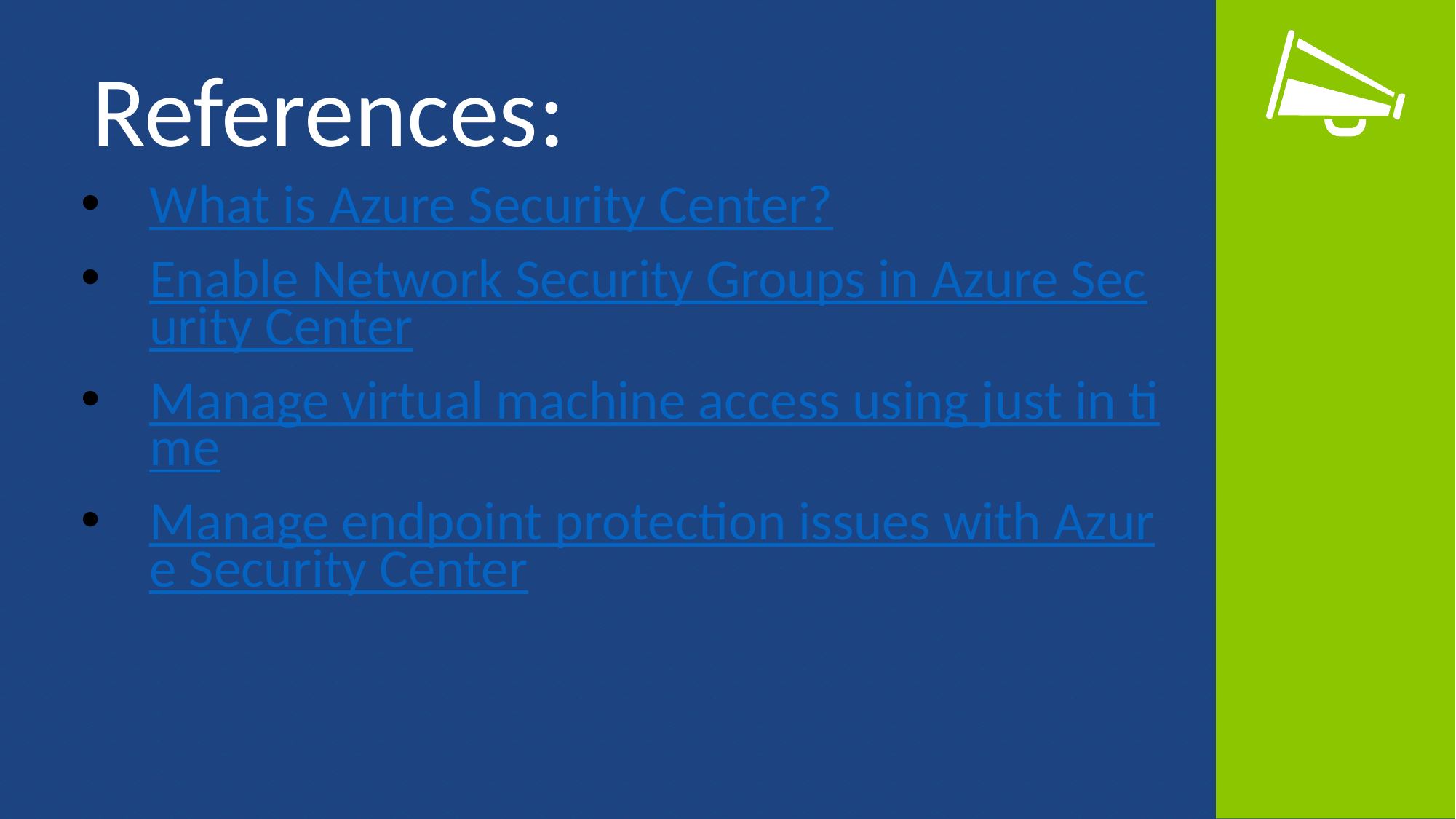

References:
What is Azure Security Center?
Enable Network Security Groups in Azure Security Center
Manage virtual machine access using just in time
Manage endpoint protection issues with Azure Security Center